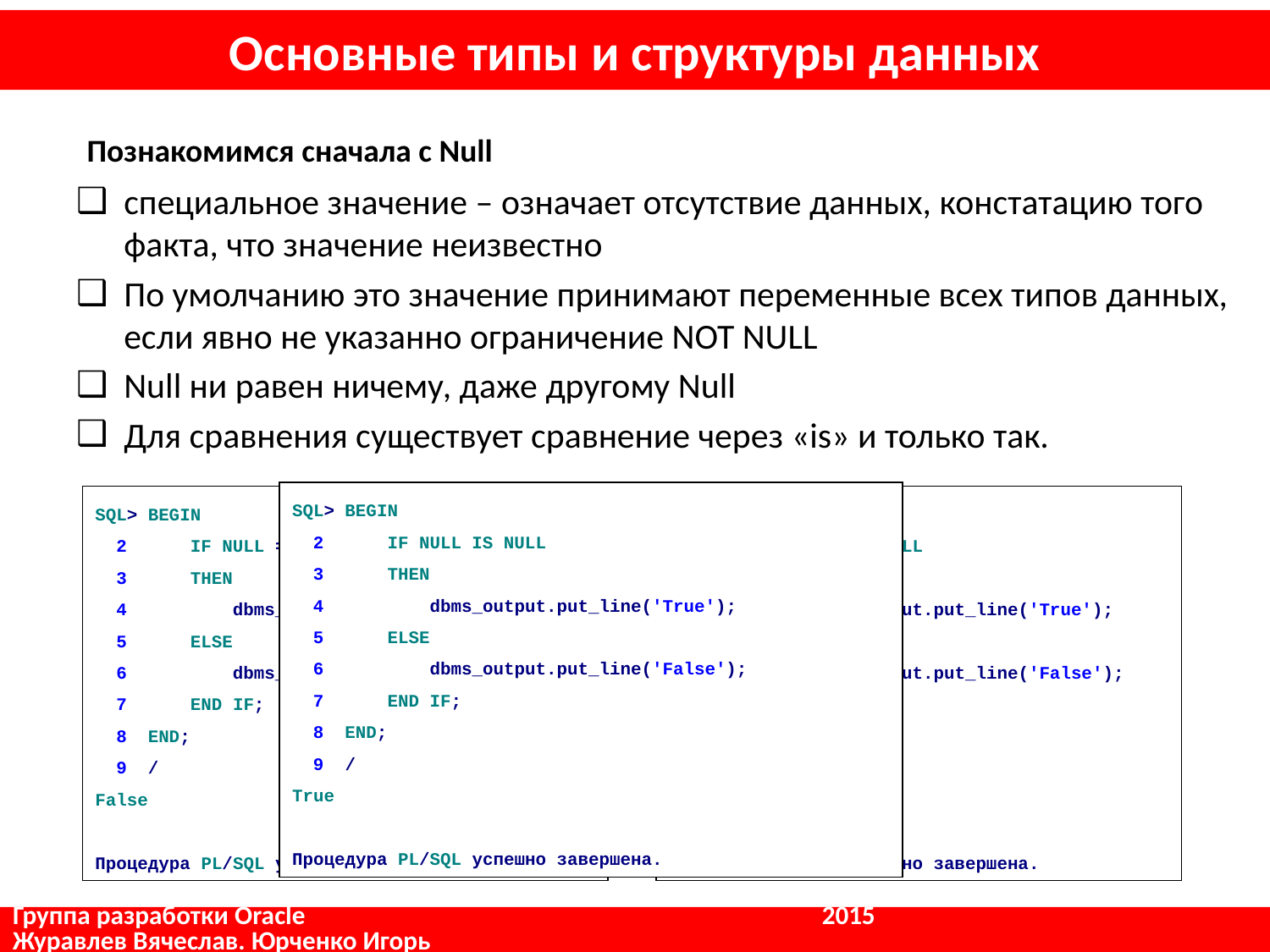

# Основные типы и структуры данных

специальное значение – означает отсутствие данных, констатацию того факта, что значение неизвестно
По умолчанию это значение принимают переменные всех типов данных, если явно не указанно ограничение NOT NULL
Null ни равен ничему, даже другому Null
Для сравнения существует сравнение через «is» и только так.

Познакомимся сначала с Null
SQL> BEGIN
  2      IF NULL IS NULL
  3      THEN
  4          dbms_output.put_line('True');
  5      ELSE
  6          dbms_output.put_line('False');
  7      END IF;
  8  END;
  9  /
True

Процедура PL/SQL успешно завершена.
SQL> BEGIN
  2      IF NULL = NULL
  3      THEN
  4          dbms_output.put_line('True');
  5      ELSE
  6          dbms_output.put_line('False');
  7      END IF;
  8  END;
  9  /
False

Процедура PL/SQL успешно завершена.
SQL> BEGIN
  2      IF NULL <> NULL
  3      THEN
  4          dbms_output.put_line('True');
  5      ELSE
  6          dbms_output.put_line('False');
  7      END IF;
  8  END;
  9  /
False

Процедура PL/SQL успешно завершена.
Группа разработки Oracle				        2015			          Журавлев Вячеслав. Юрченко Игорь